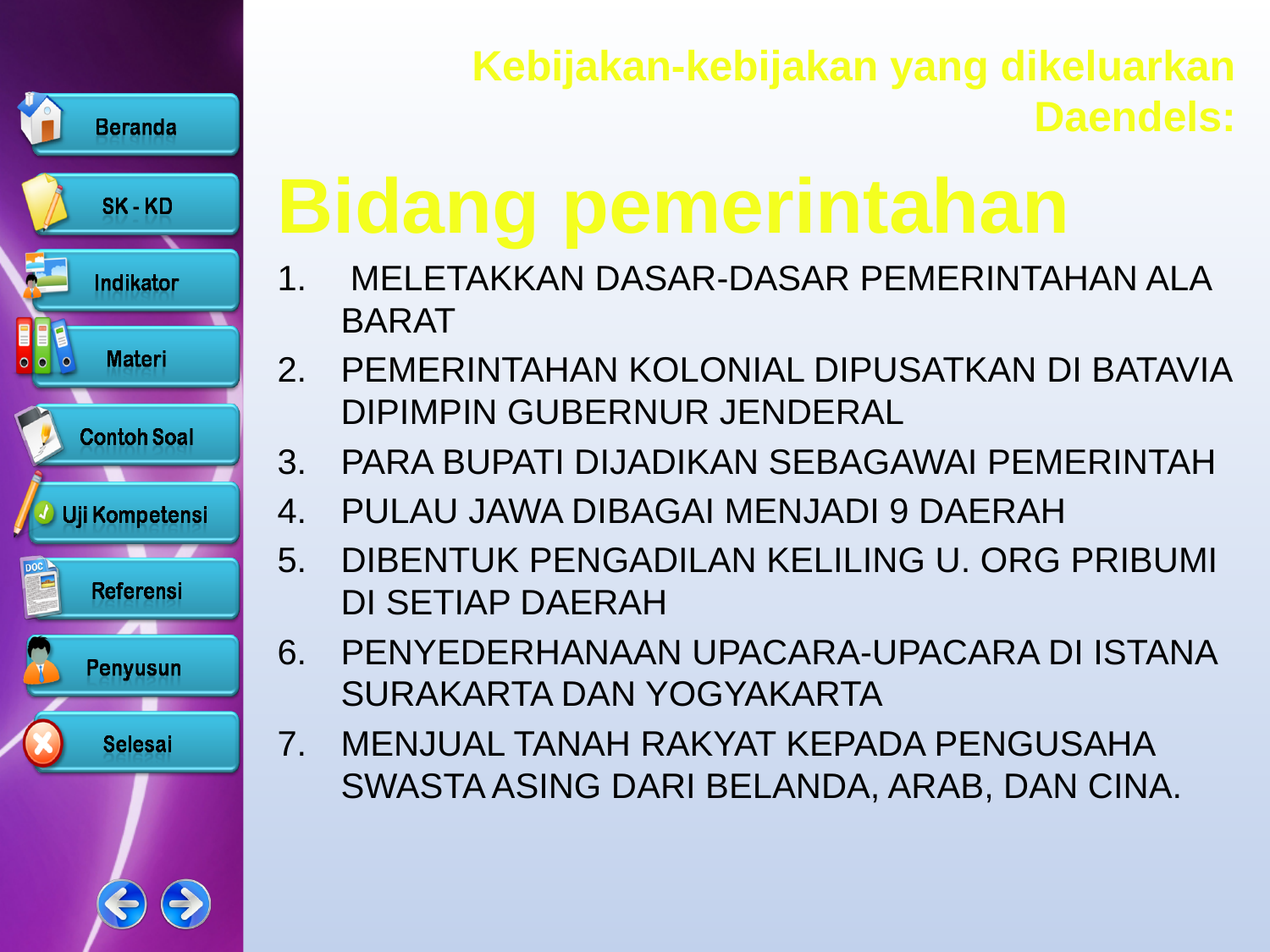

Kebijakan-kebijakan yang dikeluarkan Daendels:
Bidang pemerintahan
 MELETAKKAN DASAR-DASAR PEMERINTAHAN ALA BARAT
PEMERINTAHAN KOLONIAL DIPUSATKAN DI BATAVIA DIPIMPIN GUBERNUR JENDERAL
PARA BUPATI DIJADIKAN SEBAGAWAI PEMERINTAH
PULAU JAWA DIBAGAI MENJADI 9 DAERAH
DIBENTUK PENGADILAN KELILING U. ORG PRIBUMI DI SETIAP DAERAH
PENYEDERHANAAN UPACARA-UPACARA DI ISTANA SURAKARTA DAN YOGYAKARTA
MENJUAL TANAH RAKYAT KEPADA PENGUSAHA SWASTA ASING DARI BELANDA, ARAB, DAN CINA.